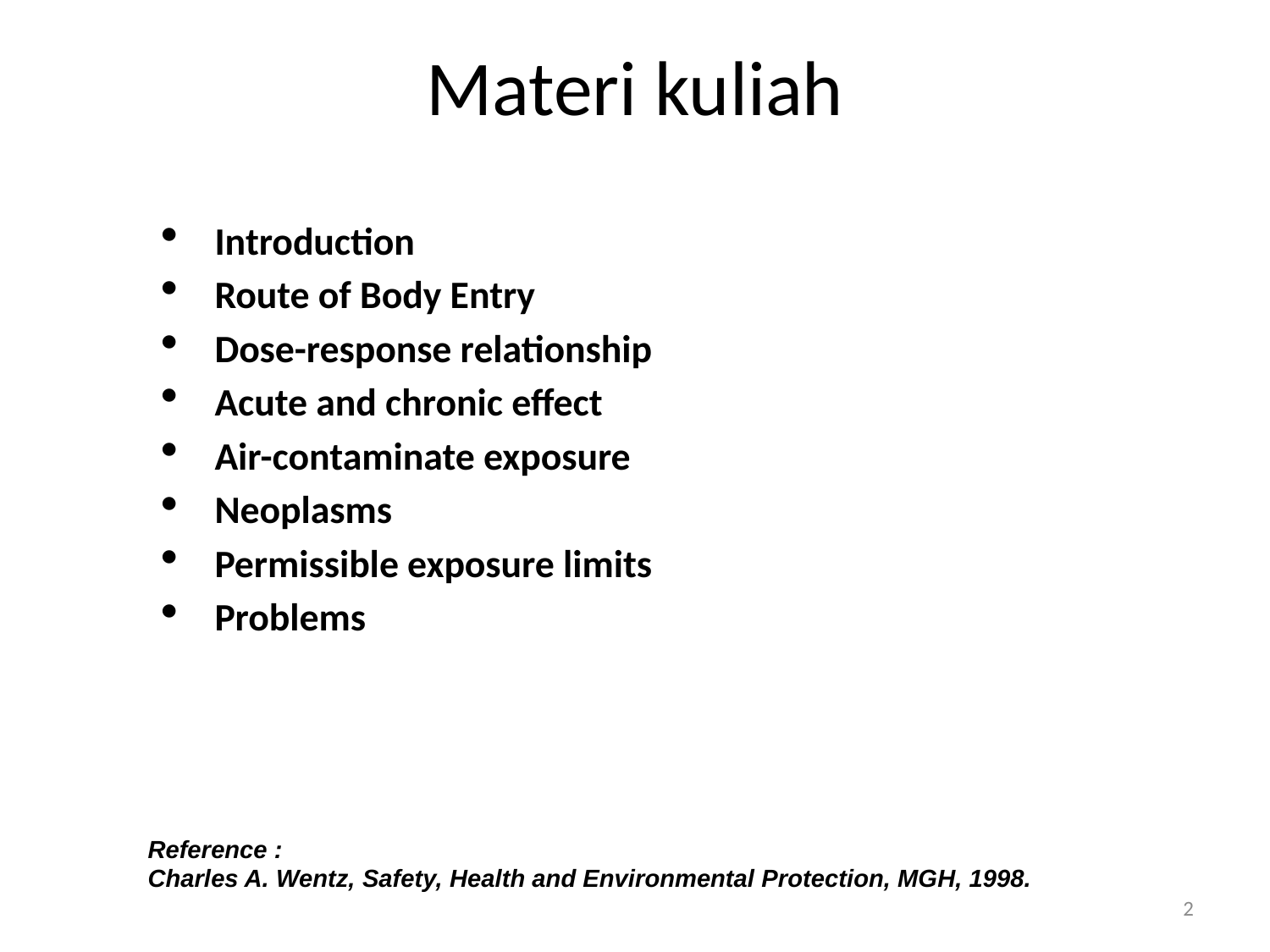

# Materi kuliah
Introduction
Route of Body Entry
Dose-response relationship
Acute and chronic effect
Air-contaminate exposure
Neoplasms
Permissible exposure limits
Problems
Reference :
Charles A. Wentz, Safety, Health and Environmental Protection, MGH, 1998.
2